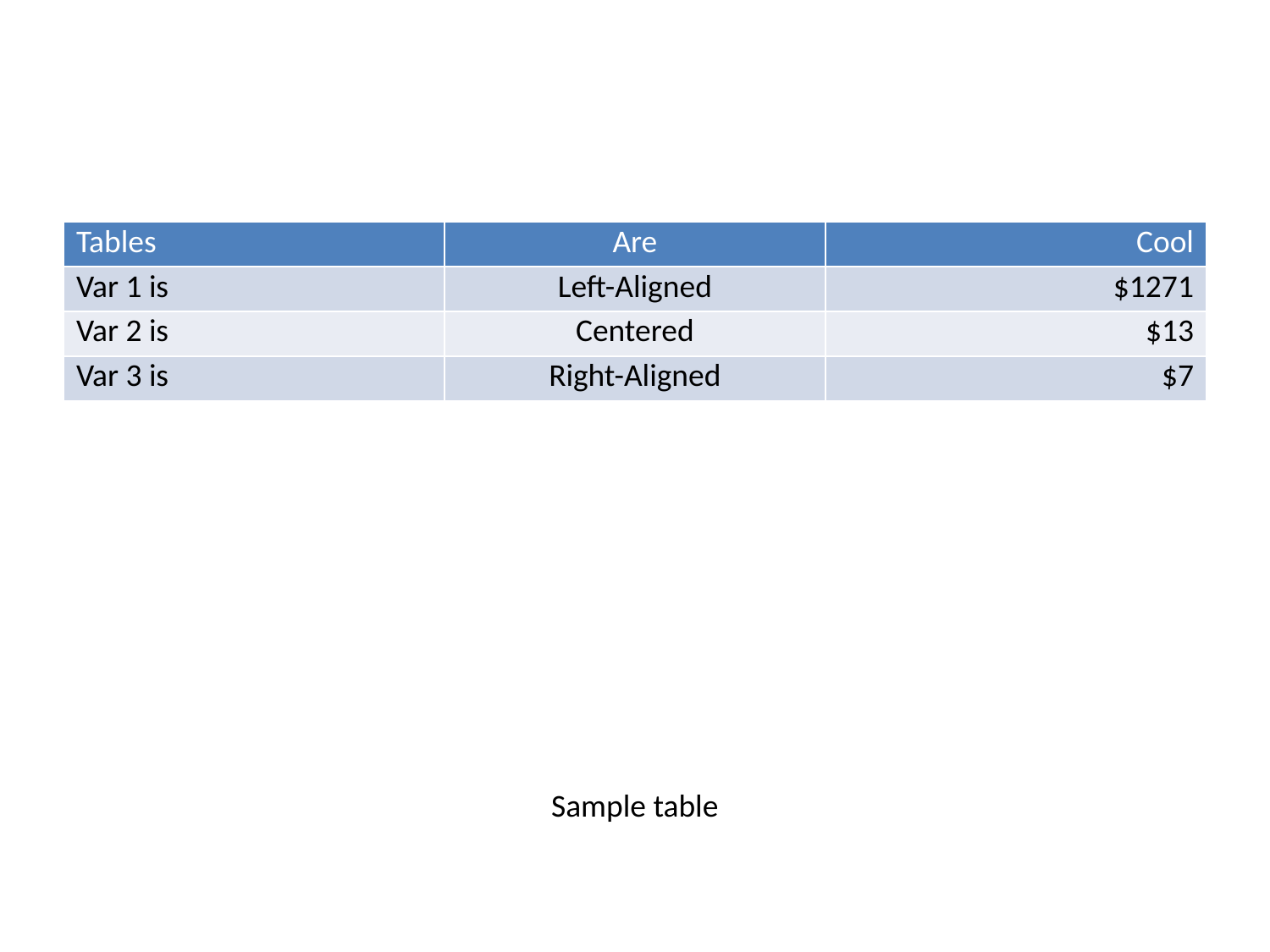

| Tables | Are | Cool |
| --- | --- | --- |
| Var 1 is | Left-Aligned | $1271 |
| Var 2 is | Centered | $13 |
| Var 3 is | Right-Aligned | $7 |
Sample table